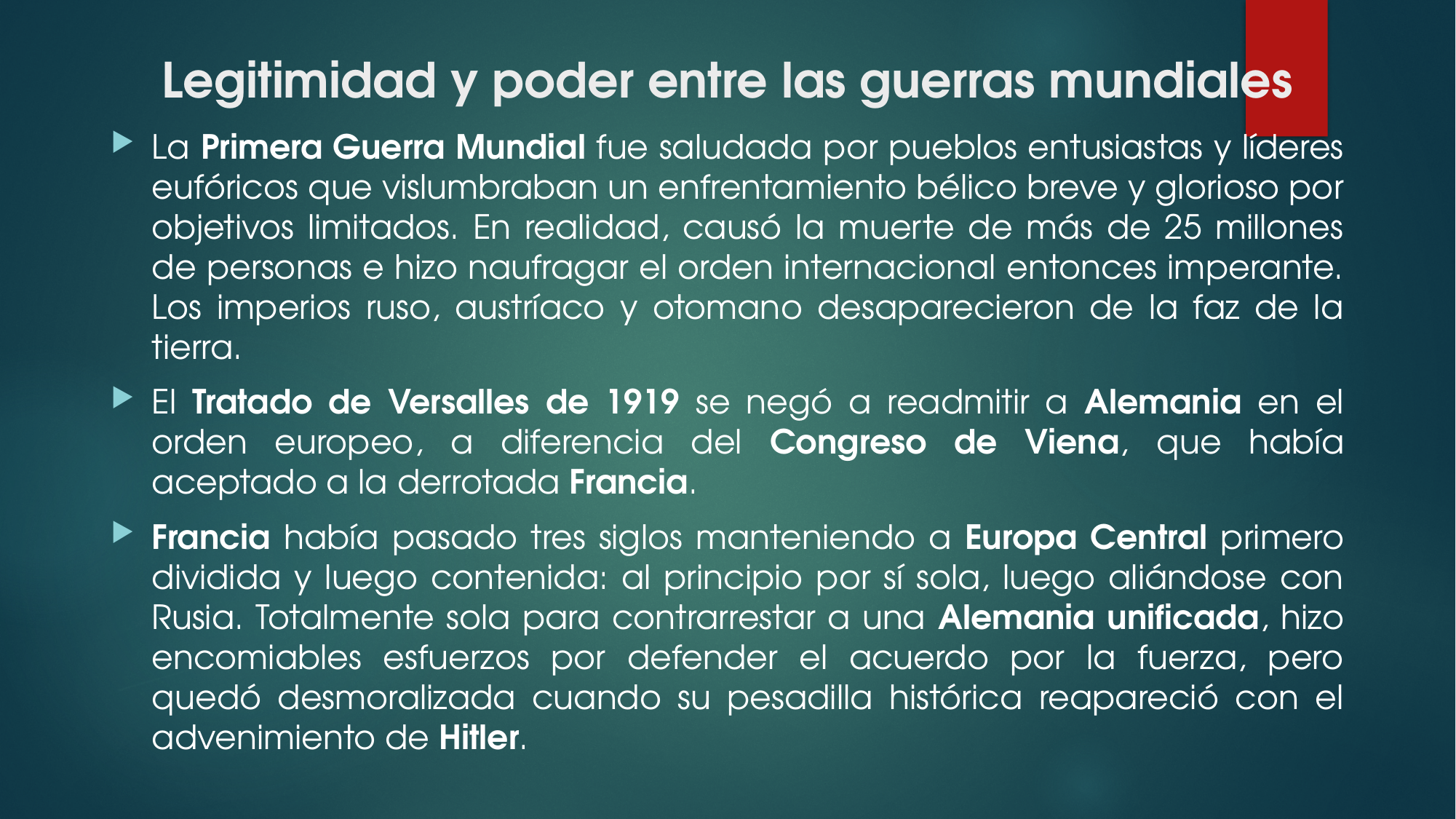

# Legitimidad y poder entre las guerras mundiales
La Primera Guerra Mundial fue saludada por pueblos entusiastas y líderes eufóricos que vislumbraban un enfrentamiento bélico breve y glorioso por objetivos limitados. En realidad, causó la muerte de más de 25 millones de personas e hizo naufragar el orden internacional entonces imperante. Los imperios ruso, austríaco y otomano desaparecieron de la faz de la tierra.
El Tratado de Versalles de 1919 se negó a readmitir a Alemania en el orden europeo, a diferencia del Congreso de Viena, que había aceptado a la derrotada Francia.
Francia había pasado tres siglos manteniendo a Europa Central primero dividida y luego contenida: al principio por sí sola, luego aliándose con Rusia. Totalmente sola para contrarrestar a una Alemania unificada, hizo encomiables esfuerzos por defender el acuerdo por la fuerza, pero quedó desmoralizada cuando su pesadilla histórica reapareció con el advenimiento de Hitler.